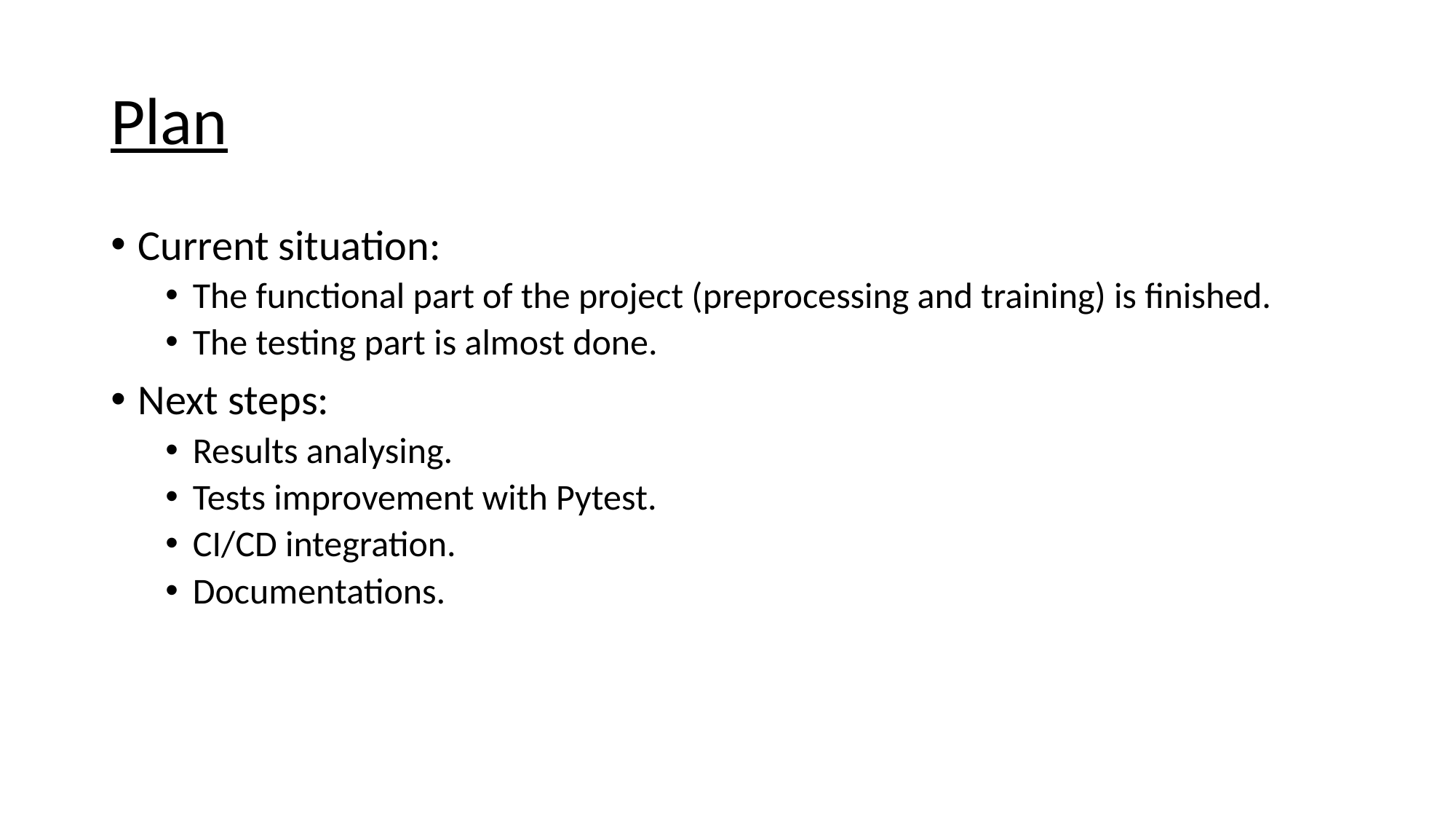

# Plan
Current situation:
The functional part of the project (preprocessing and training) is finished.
The testing part is almost done.
Next steps:
Results analysing.
Tests improvement with Pytest.
CI/CD integration.
Documentations.